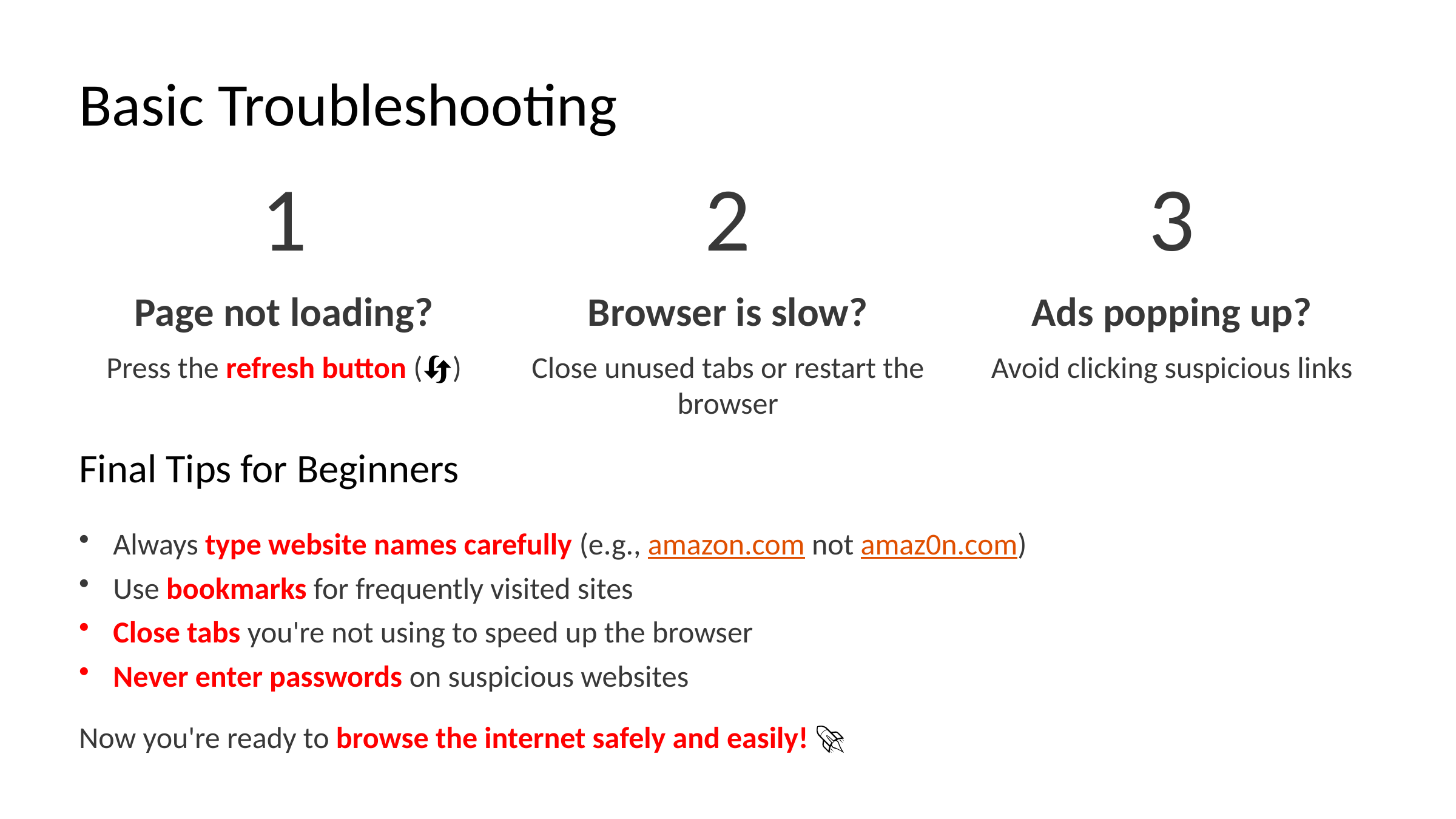

Basic Troubleshooting
1
2
3
Page not loading?
Browser is slow?
Ads popping up?
Press the refresh button (🔄)
Close unused tabs or restart the browser
Avoid clicking suspicious links
Final Tips for Beginners
Always type website names carefully (e.g., amazon.com not amaz0n.com)
Use bookmarks for frequently visited sites
Close tabs you're not using to speed up the browser
Never enter passwords on suspicious websites
Now you're ready to browse the internet safely and easily! 🚀